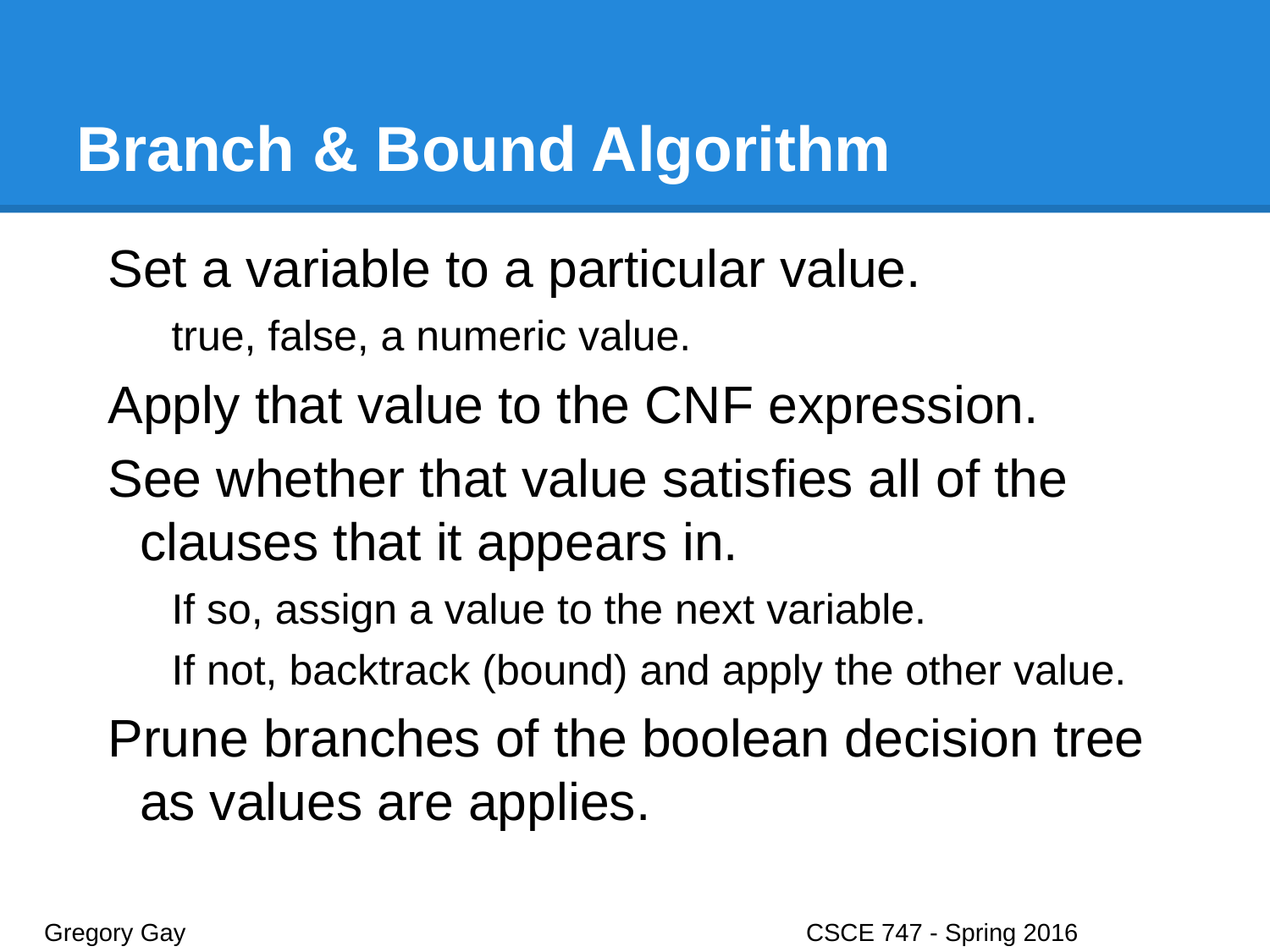

# Branch & Bound Algorithm
Set a variable to a particular value.
true, false, a numeric value.
Apply that value to the CNF expression.
See whether that value satisfies all of the clauses that it appears in.
If so, assign a value to the next variable.
If not, backtrack (bound) and apply the other value.
Prune branches of the boolean decision tree as values are applies.
Gregory Gay					CSCE 747 - Spring 2016							33